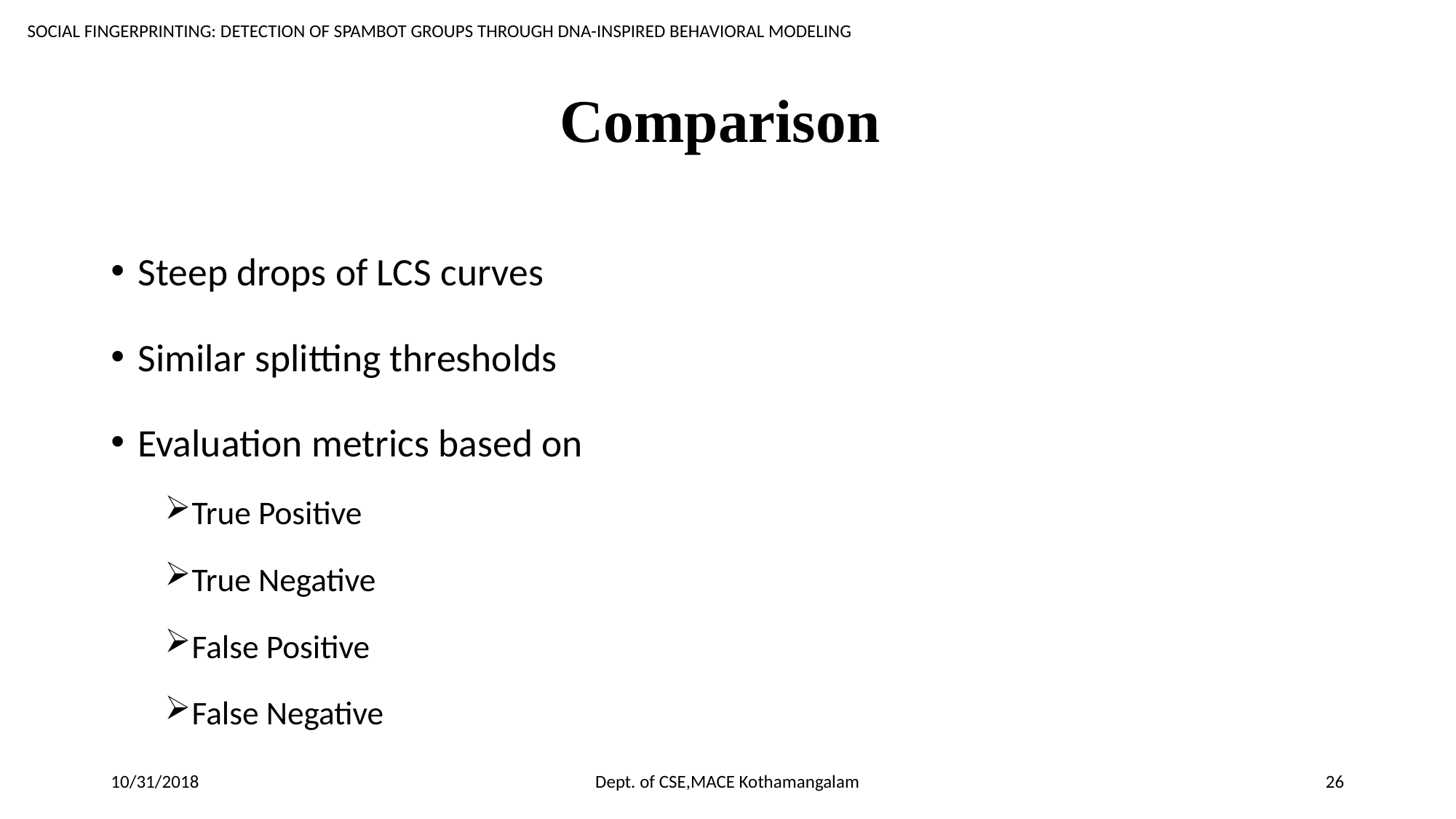

SOCIAL FINGERPRINTING: DETECTION OF SPAMBOT GROUPS THROUGH DNA-INSPIRED BEHAVIORAL MODELING
# Comparison
Steep drops of LCS curves
Similar splitting thresholds
Evaluation metrics based on
True Positive
True Negative
False Positive
False Negative
10/31/2018
Dept. of CSE,MACE Kothamangalam
26